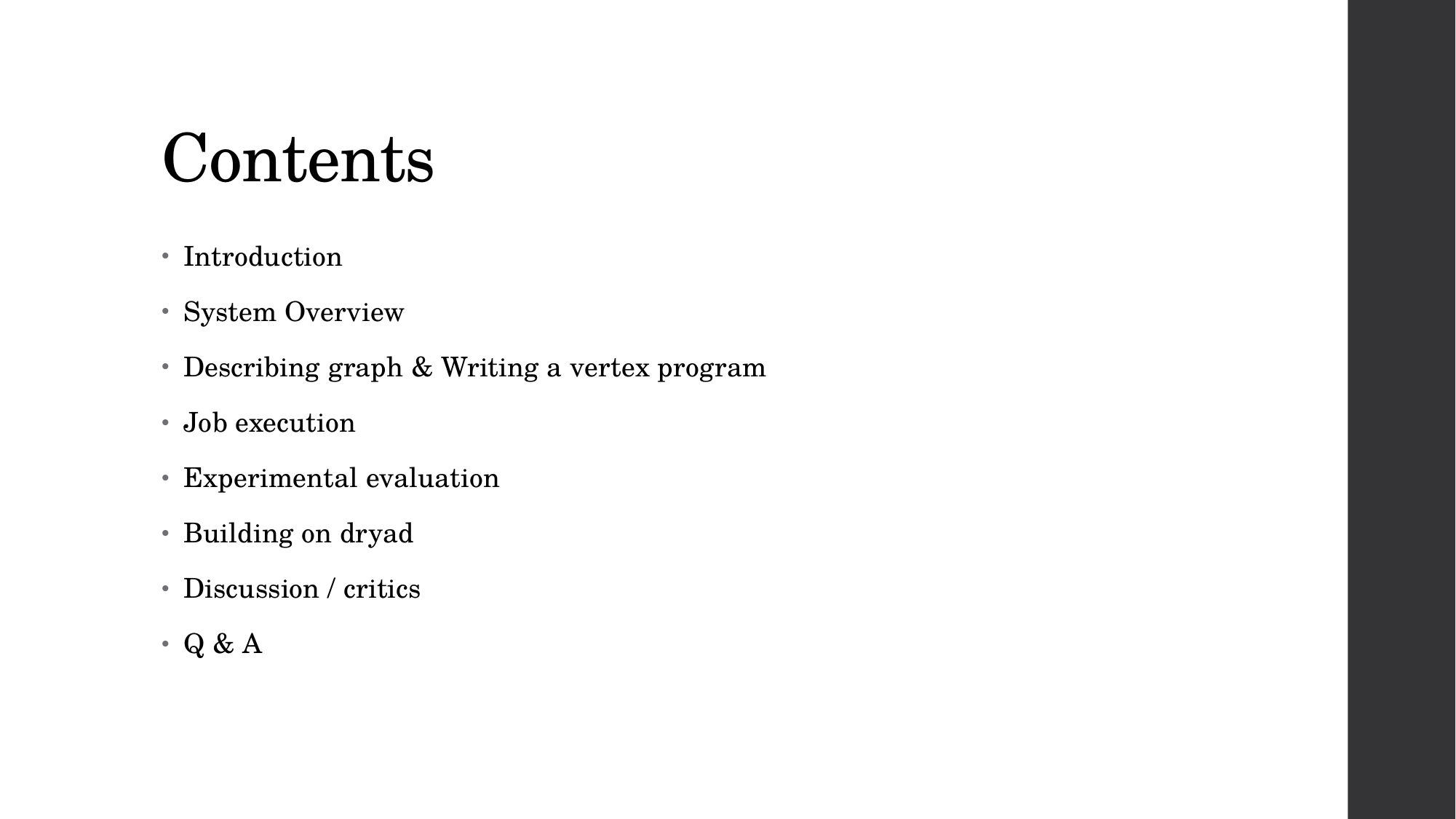

# Contents
Introduction
System Overview
Describing graph & Writing a vertex program
Job execution
Experimental evaluation
Building on dryad
Discussion / critics
Q & A